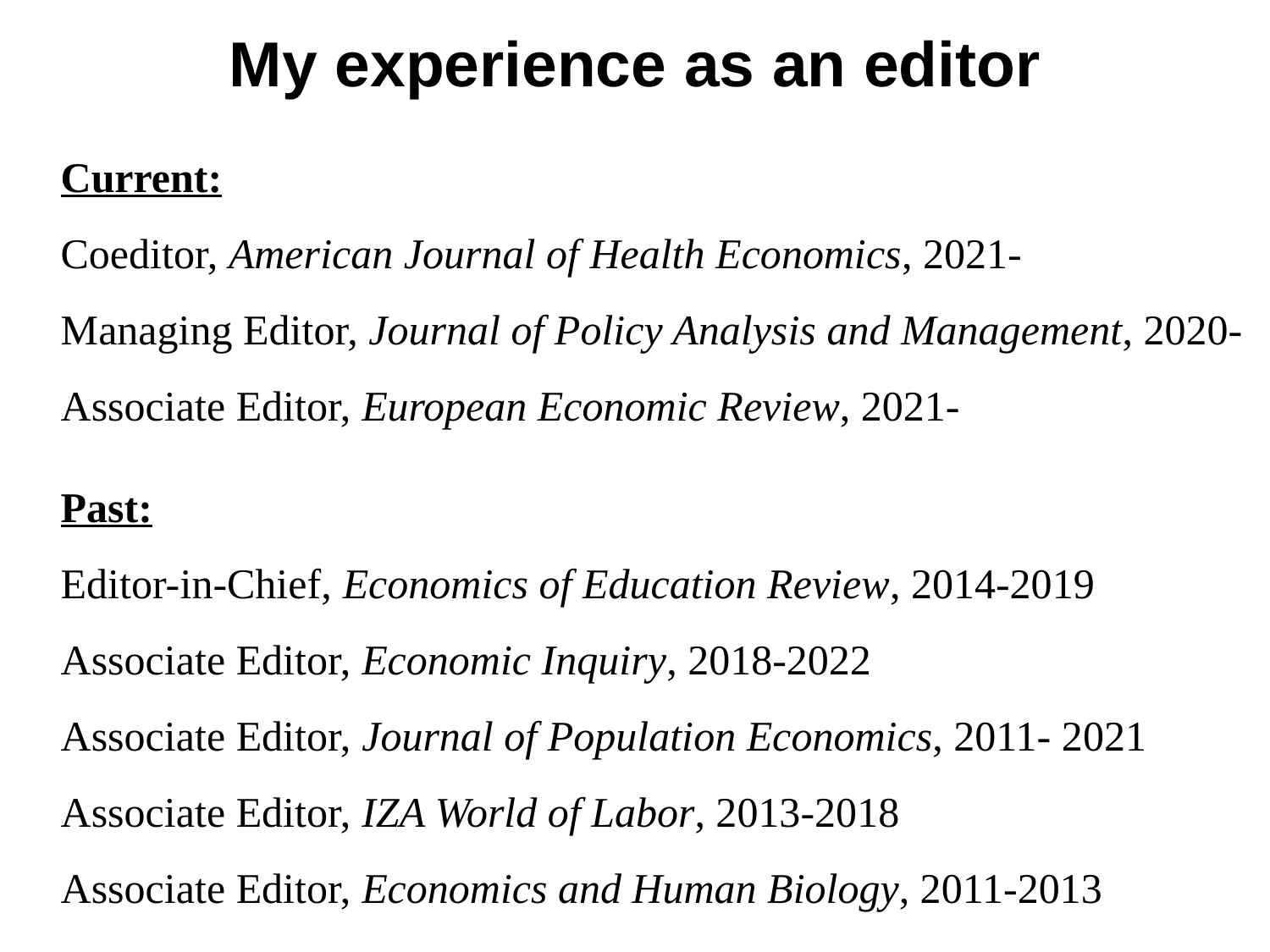

My experience as an editor
Current:
Coeditor, American Journal of Health Economics, 2021-
Managing Editor, Journal of Policy Analysis and Management, 2020- Associate Editor, European Economic Review, 2021-

Past:
Editor-in-Chief, Economics of Education Review, 2014-2019
Associate Editor, Economic Inquiry, 2018-2022
Associate Editor, Journal of Population Economics, 2011- 2021
Associate Editor, IZA World of Labor, 2013-2018
Associate Editor, Economics and Human Biology, 2011-2013